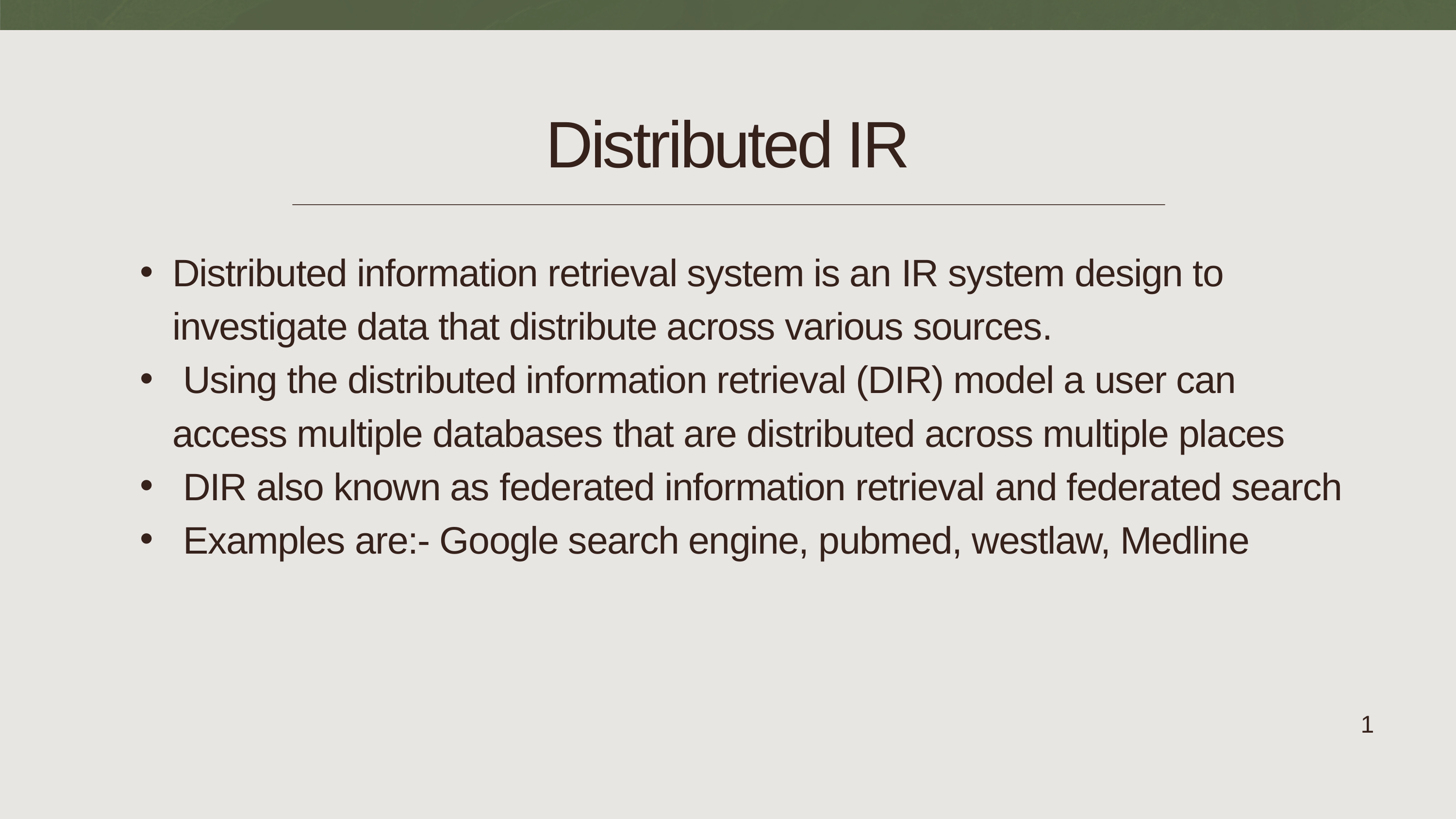

Distributed IR

Distributed information retrieval system is an IR system design to investigate data that distribute across various sources.
 Using the distributed information retrieval (DIR) model a user can access multiple databases that are distributed across multiple places
 DIR also known as federated information retrieval and federated search
 Examples are:- Google search engine, pubmed, westlaw, Medline
1